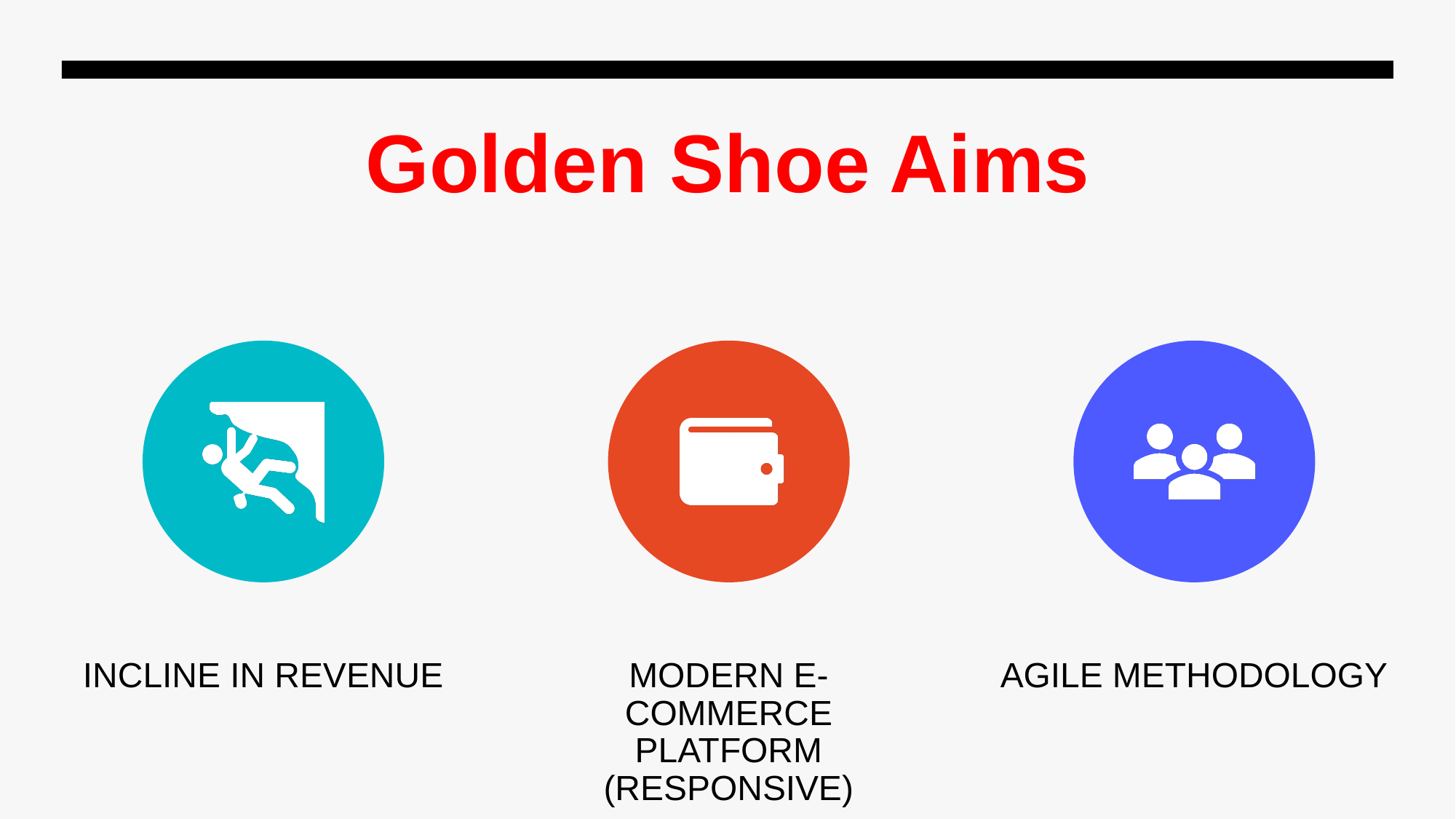

# Golden Shoe Aims
Incline in revenue
Modern e-commerce platform (Responsive)
Agile Methodology